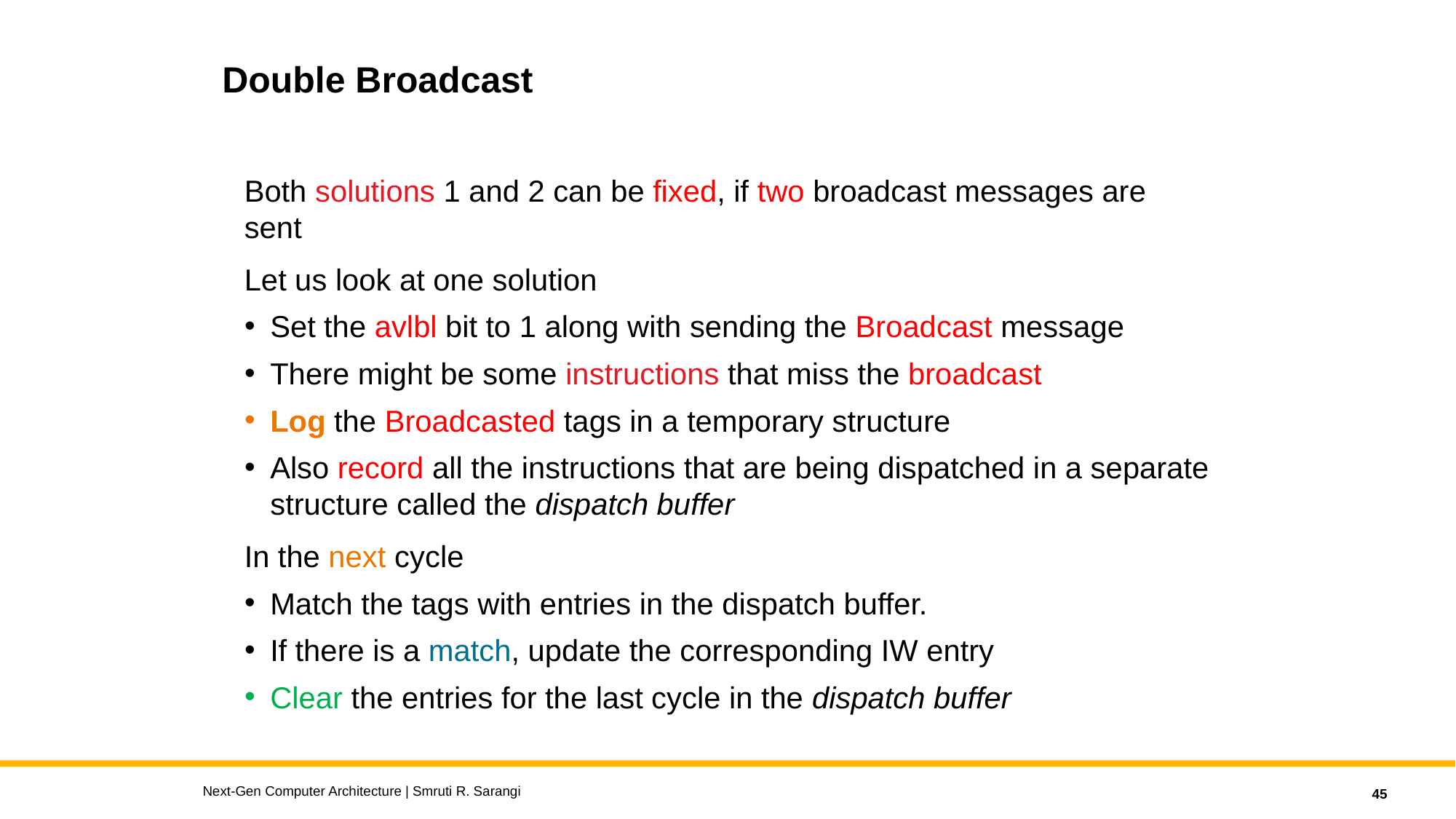

# Double Broadcast
Both solutions 1 and 2 can be fixed, if two broadcast messages are sent
Let us look at one solution
Set the avlbl bit to 1 along with sending the Broadcast message
There might be some instructions that miss the broadcast
Log the Broadcasted tags in a temporary structure
Also record all the instructions that are being dispatched in a separate structure called the dispatch buffer
In the next cycle
Match the tags with entries in the dispatch buffer.
If there is a match, update the corresponding IW entry
Clear the entries for the last cycle in the dispatch buffer

Next-Gen Computer Architecture | Smruti R. Sarangi
45